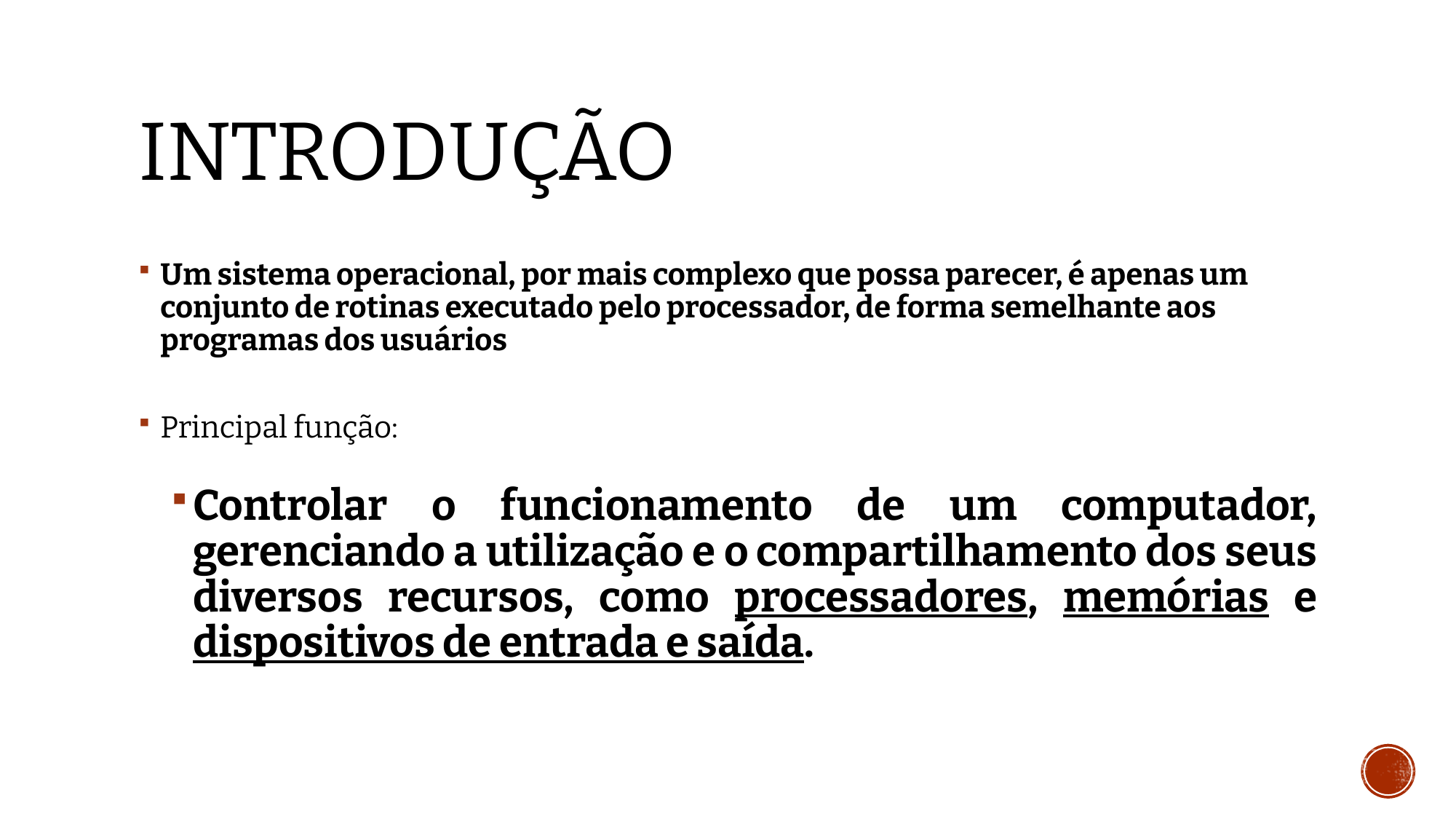

# Introdução
Um sistema operacional, por mais complexo que possa parecer, é apenas um conjunto de rotinas executado pelo processador, de forma semelhante aos programas dos usuários
Principal função:
Controlar o funcionamento de um computador, gerenciando a utilização e o compartilhamento dos seus diversos recursos, como processadores, memórias e dispositivos de entrada e saída.